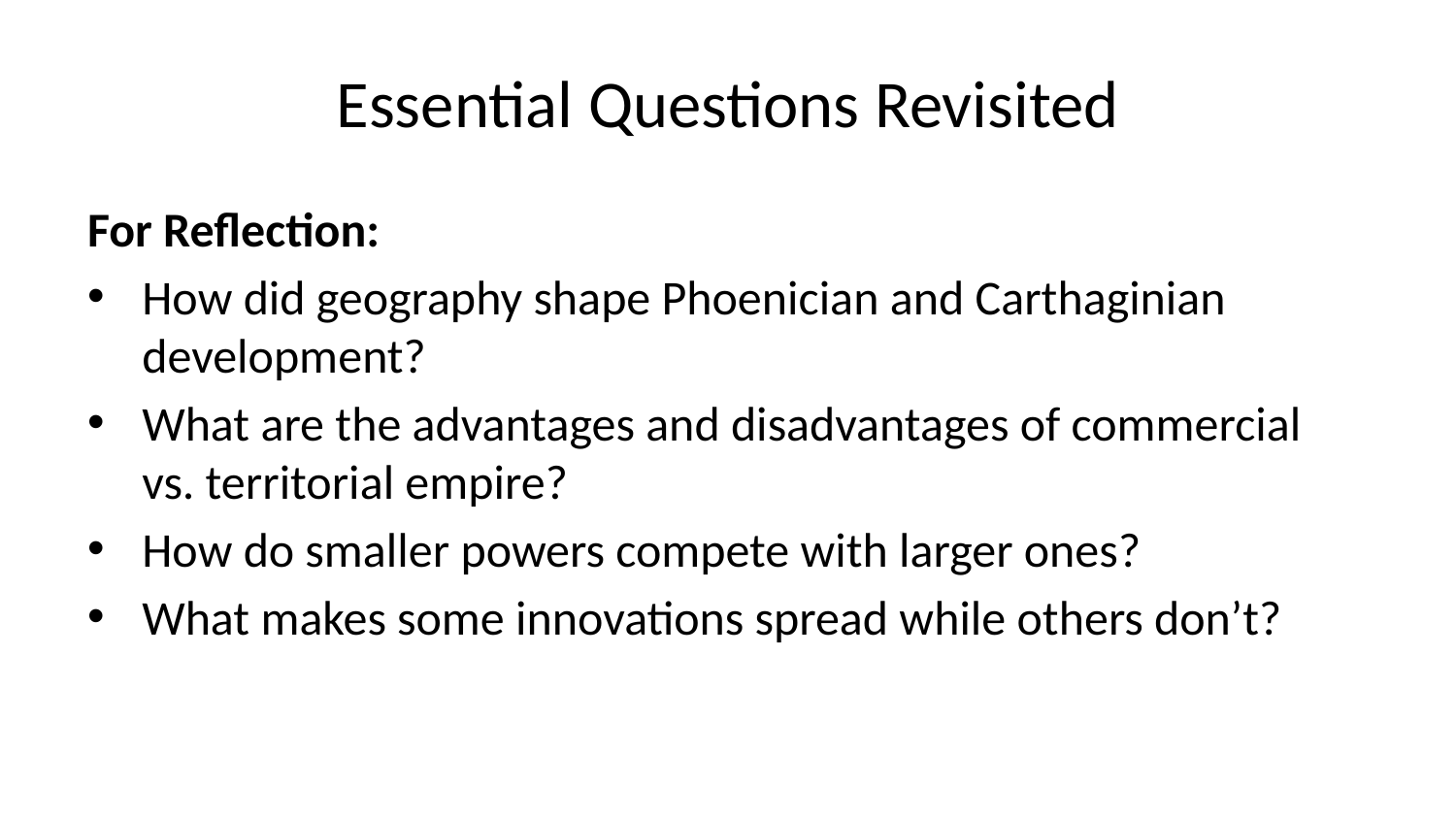

# Essential Questions Revisited
For Reflection:
How did geography shape Phoenician and Carthaginian development?
What are the advantages and disadvantages of commercial vs. territorial empire?
How do smaller powers compete with larger ones?
What makes some innovations spread while others don’t?